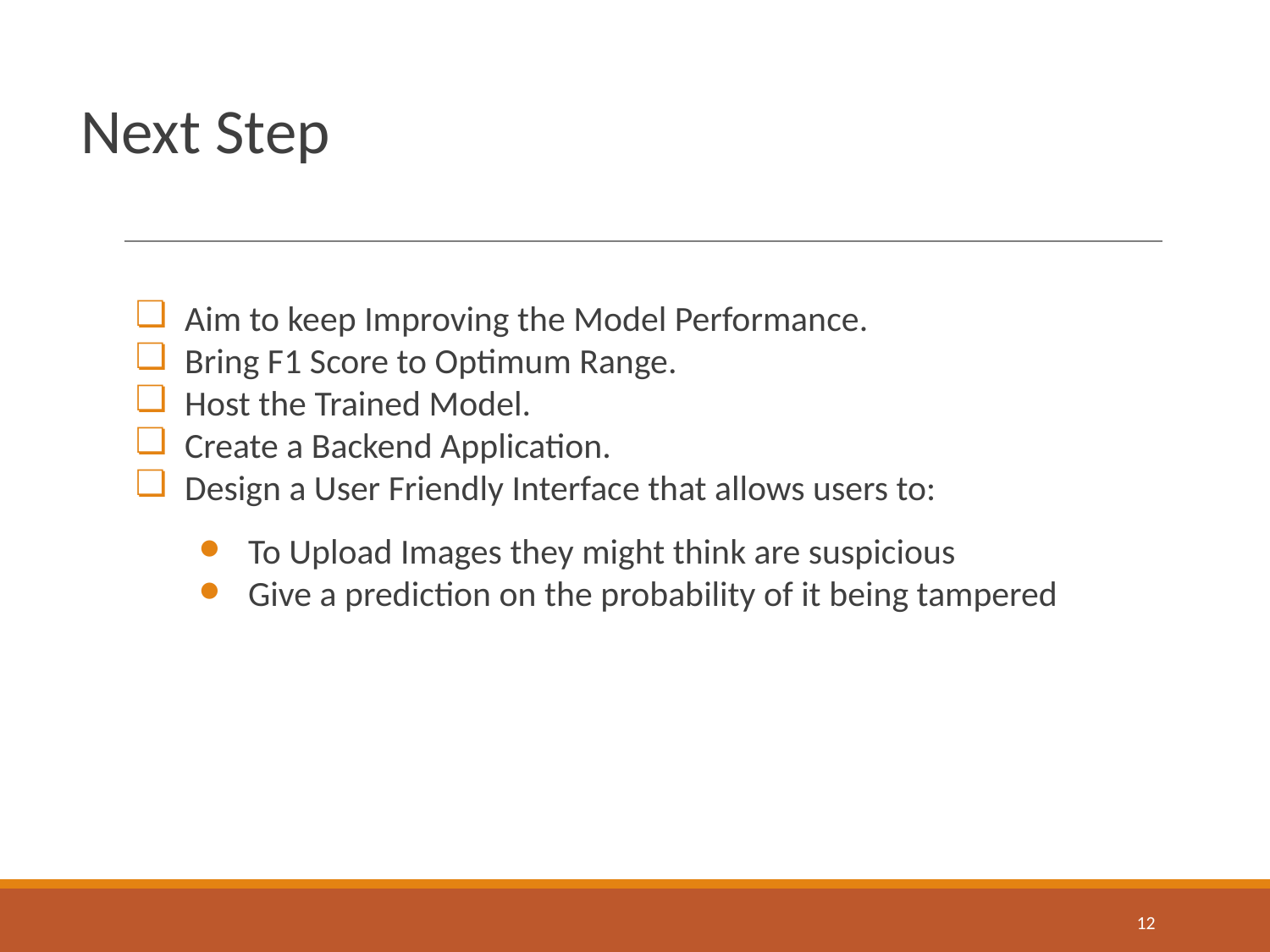

# Next Step

Aim to keep Improving the Model Performance.
Bring F1 Score to Optimum Range.
Host the Trained Model.
Create a Backend Application.
Design a User Friendly Interface that allows users to:

To Upload Images they might think are suspicious
Give a prediction on the probability of it being tampered

12